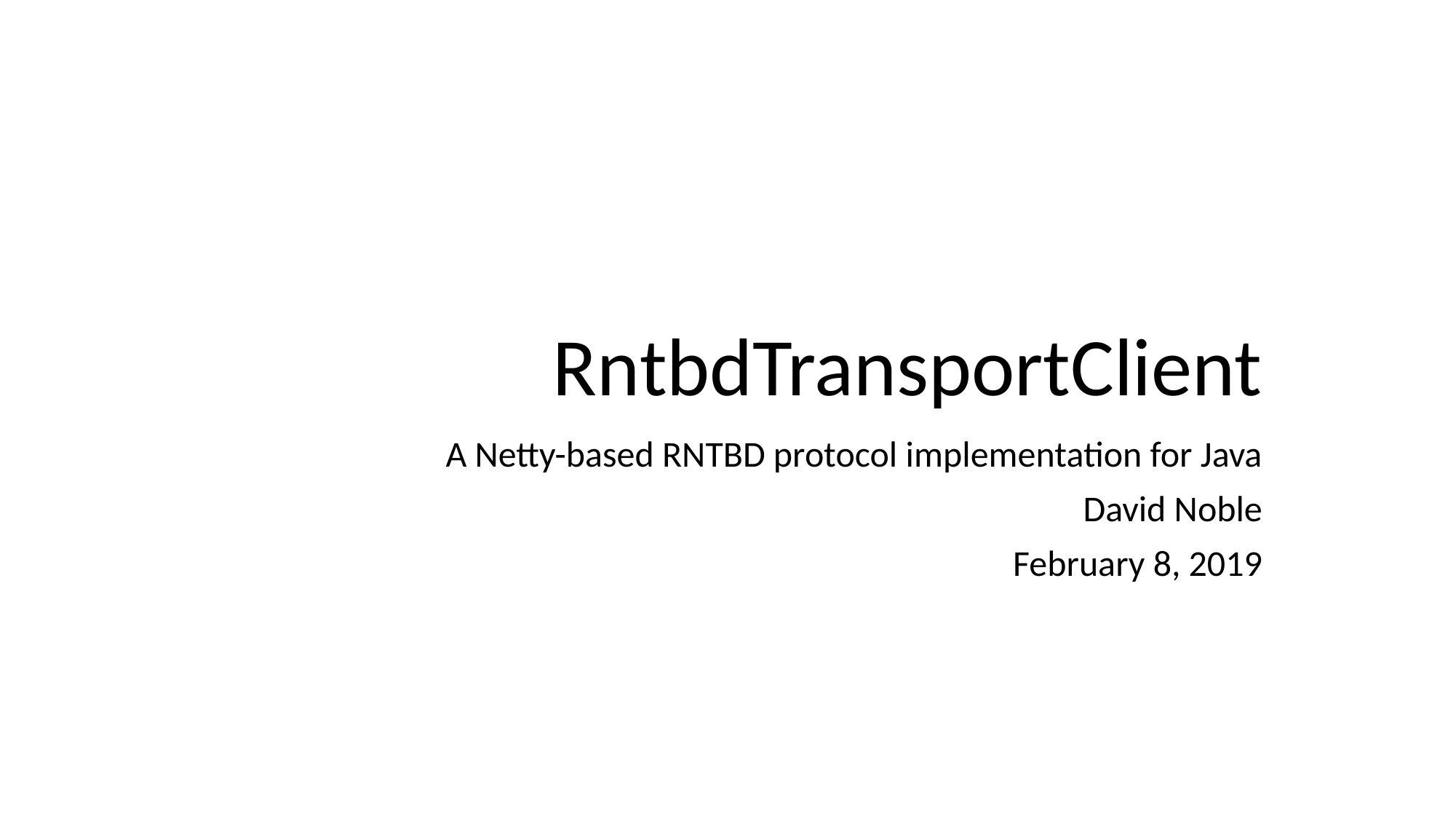

# RntbdTransportClient
A Netty-based RNTBD protocol implementation for Java
David Noble
February 8, 2019